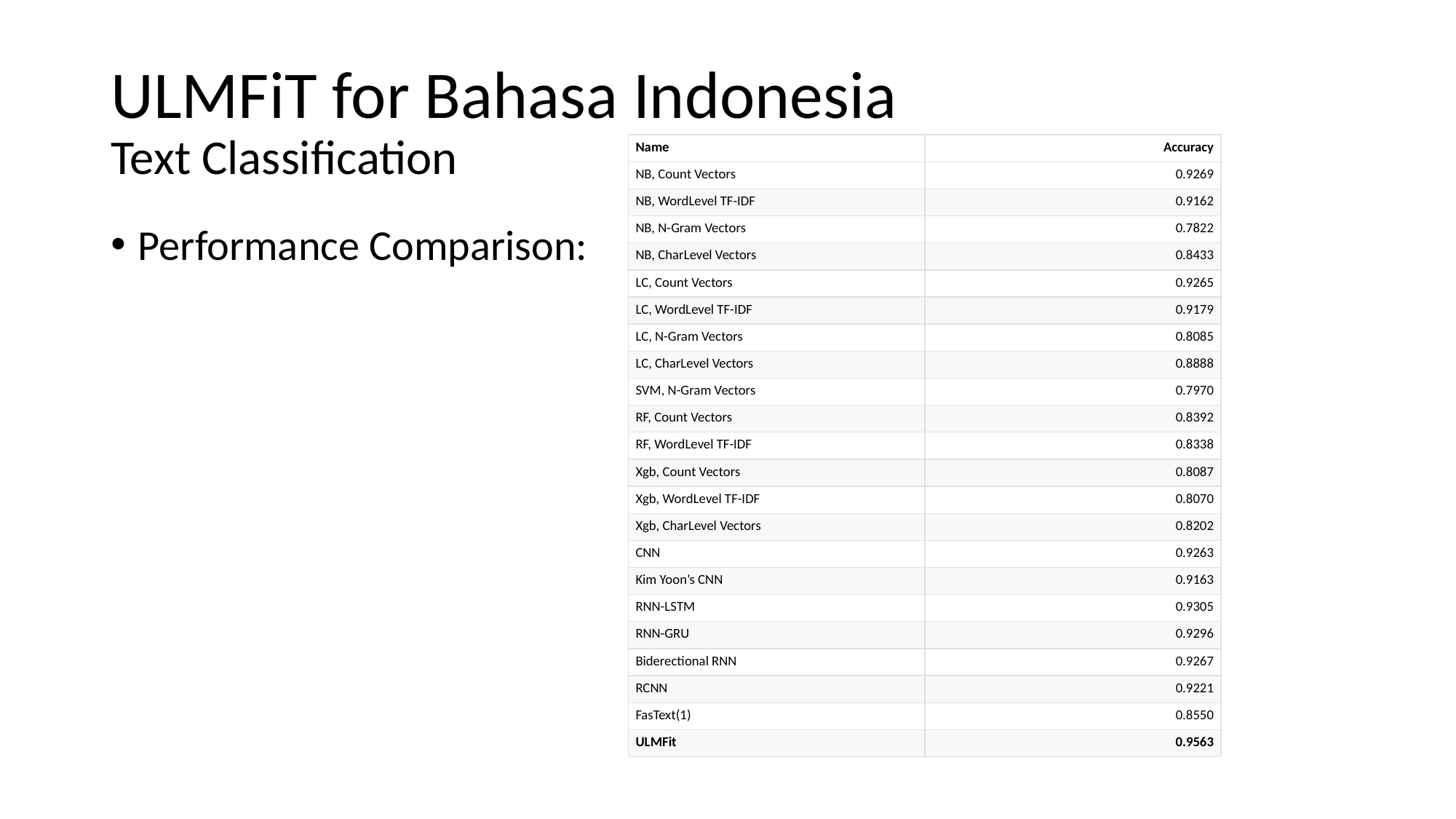

# ULMFiT for Bahasa Indonesia Text Classification
| Name | Accuracy |
| --- | --- |
| NB, Count Vectors | 0.9269 |
| NB, WordLevel TF-IDF | 0.9162 |
| NB, N-Gram Vectors | 0.7822 |
| NB, CharLevel Vectors | 0.8433 |
| LC, Count Vectors | 0.9265 |
| LC, WordLevel TF-IDF | 0.9179 |
| LC, N-Gram Vectors | 0.8085 |
| LC, CharLevel Vectors | 0.8888 |
| SVM, N-Gram Vectors | 0.7970 |
| RF, Count Vectors | 0.8392 |
| RF, WordLevel TF-IDF | 0.8338 |
| Xgb, Count Vectors | 0.8087 |
| Xgb, WordLevel TF-IDF | 0.8070 |
| Xgb, CharLevel Vectors | 0.8202 |
| CNN | 0.9263 |
| Kim Yoon’s CNN | 0.9163 |
| RNN-LSTM | 0.9305 |
| RNN-GRU | 0.9296 |
| Biderectional RNN | 0.9267 |
| RCNN | 0.9221 |
| FasText(1) | 0.8550 |
| ULMFit | 0.9563 |
Performance Comparison: